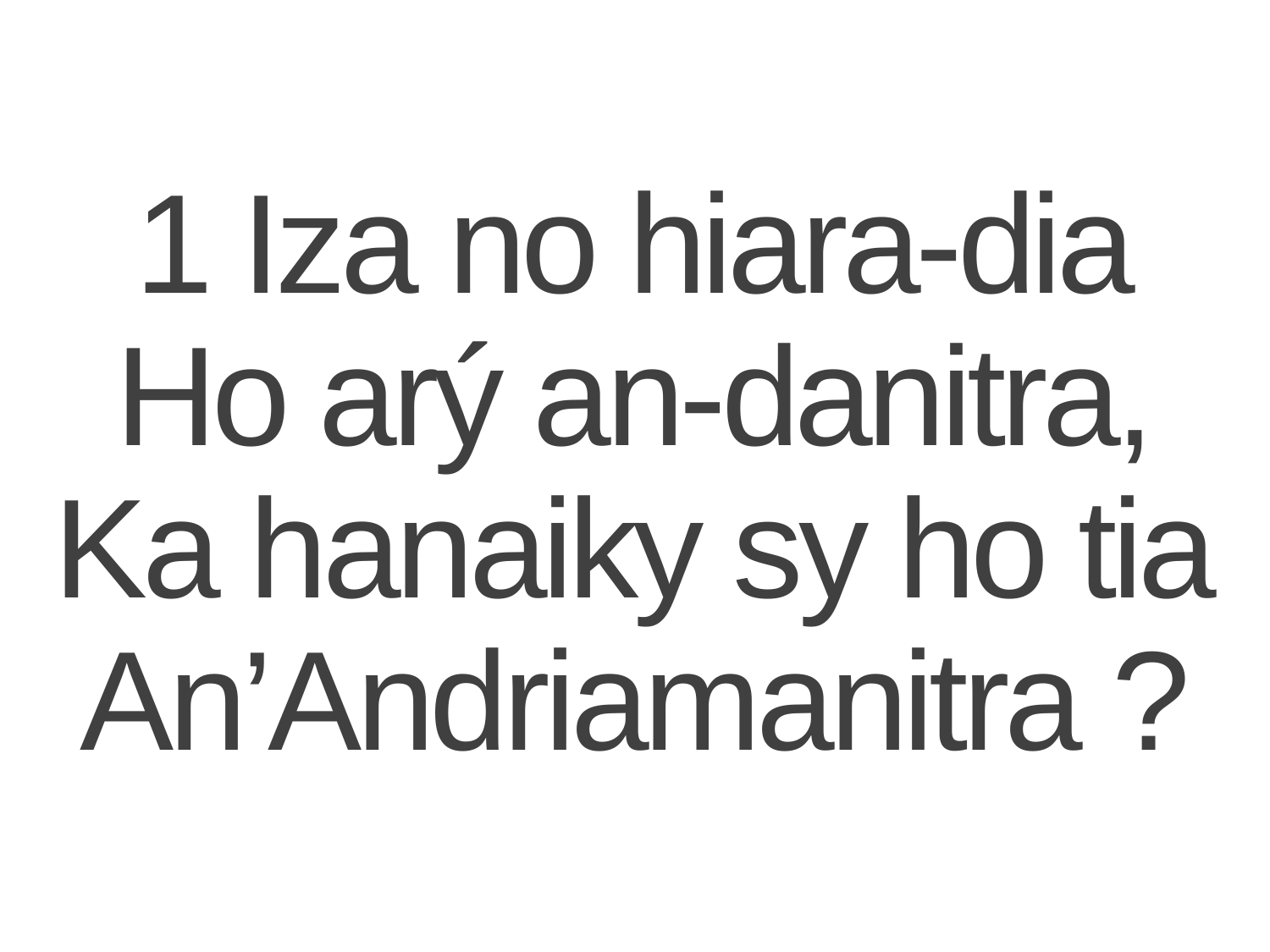

1 Iza no hiara-dia
Ho arý an-danitra,
Ka hanaiky sy ho tia
An’Andriamanitra ?